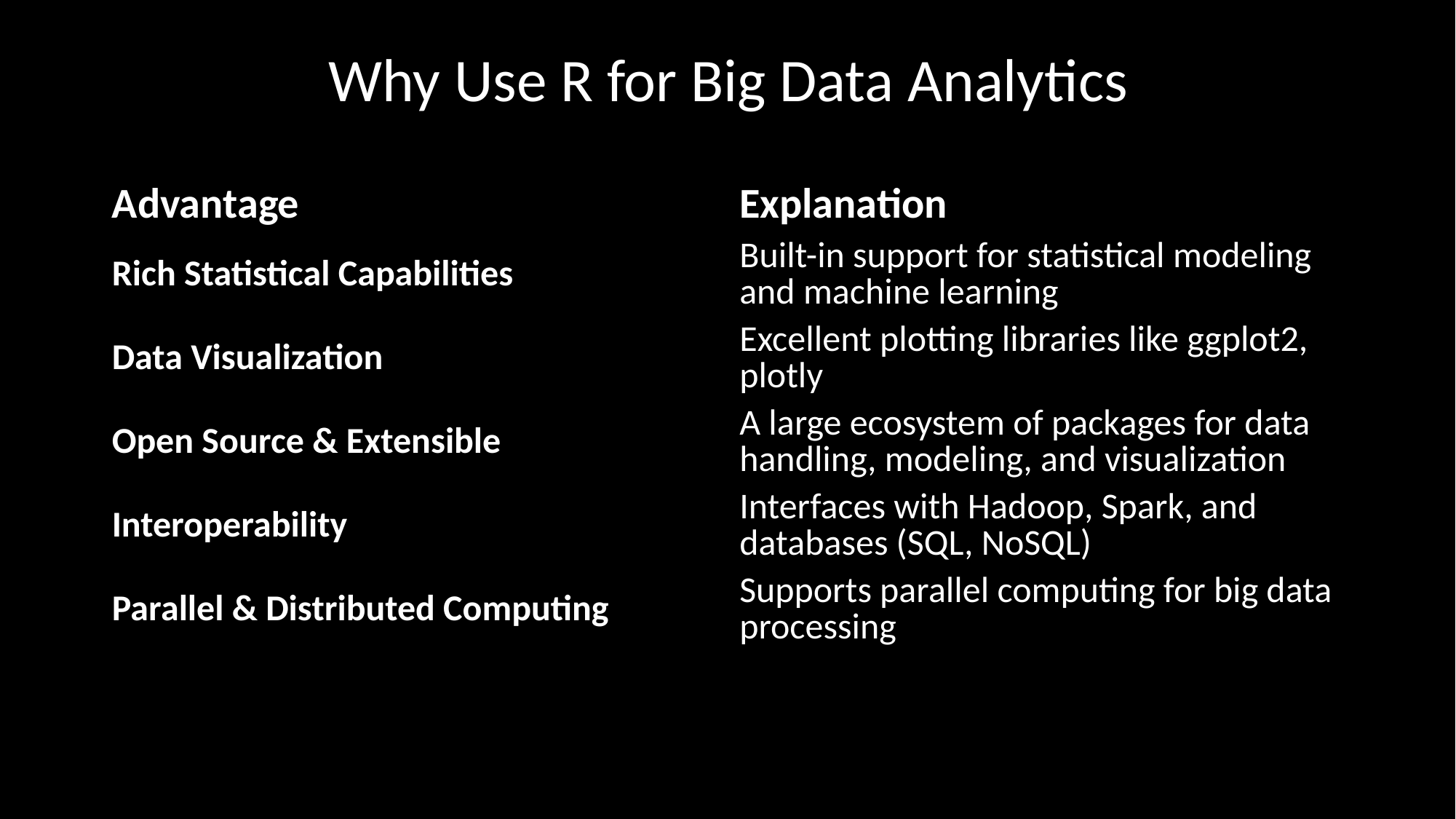

Why Use R for Big Data Analytics

# Search Problems
| Advantage | Explanation |
| --- | --- |
| Rich Statistical Capabilities | Built-in support for statistical modeling and machine learning |
| Data Visualization | Excellent plotting libraries like ggplot2, plotly |
| Open Source & Extensible | A large ecosystem of packages for data handling, modeling, and visualization |
| Interoperability | Interfaces with Hadoop, Spark, and databases (SQL, NoSQL) |
| Parallel & Distributed Computing | Supports parallel computing for big data processing |